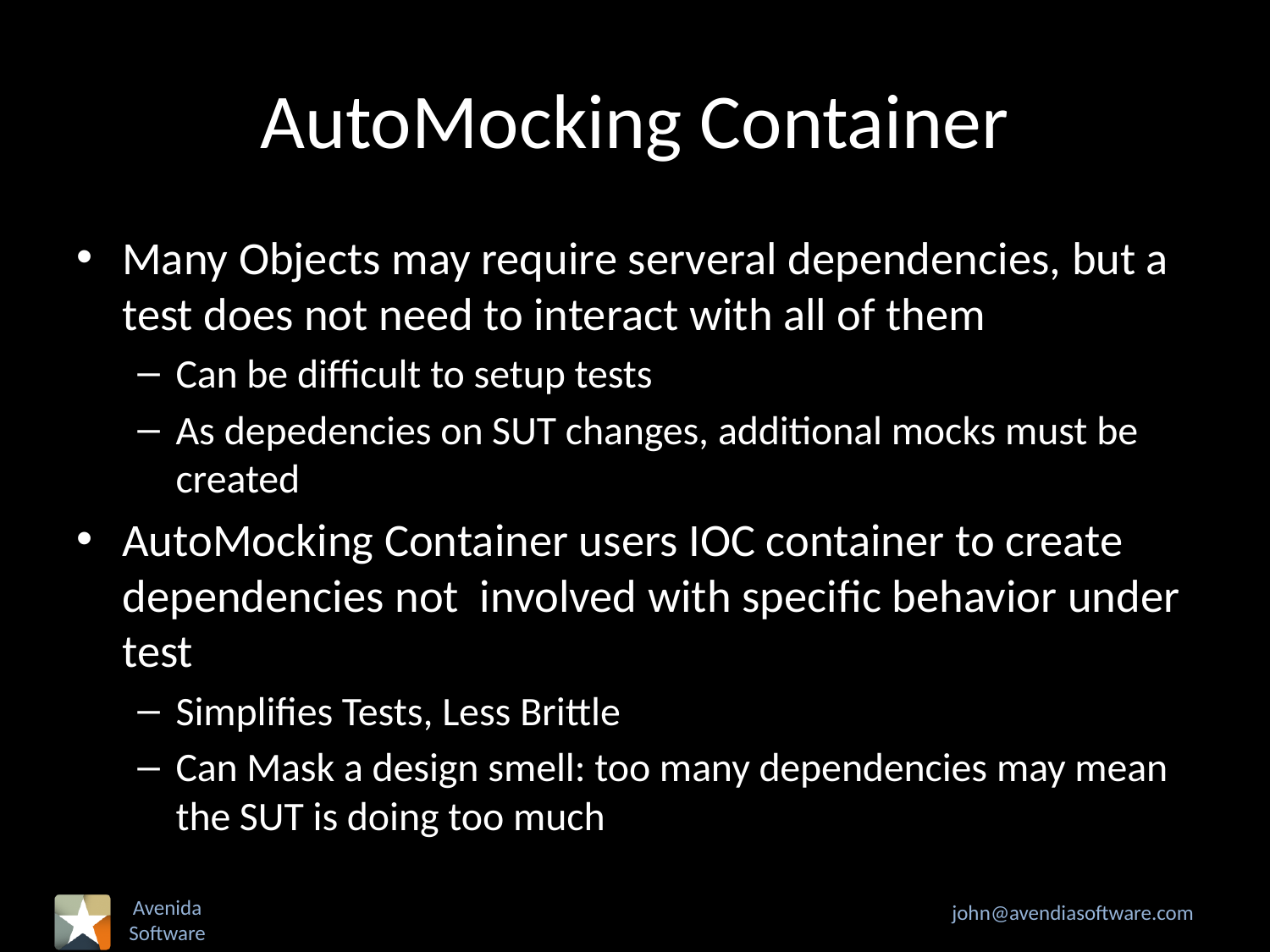

# AutoMocking Container
Many Objects may require serveral dependencies, but a test does not need to interact with all of them
Can be difficult to setup tests
As depedencies on SUT changes, additional mocks must be created
AutoMocking Container users IOC container to create dependencies not  involved with specific behavior under test
Simplifies Tests, Less Brittle
Can Mask a design smell: too many dependencies may mean the SUT is doing too much